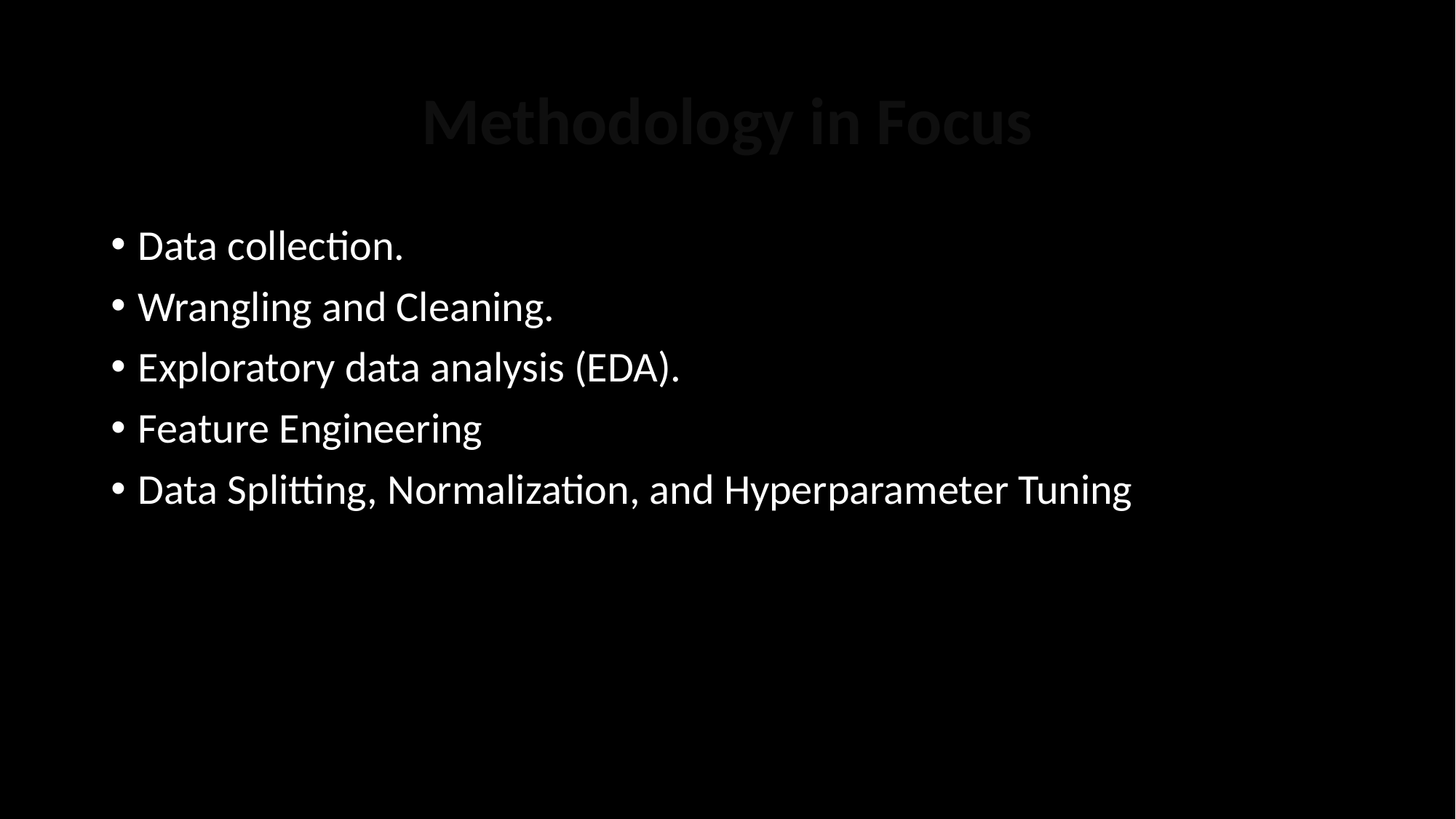

# Methodology in Focus
Data collection.
Wrangling and Cleaning.
Exploratory data analysis (EDA).
Feature Engineering
Data Splitting, Normalization, and Hyperparameter Tuning